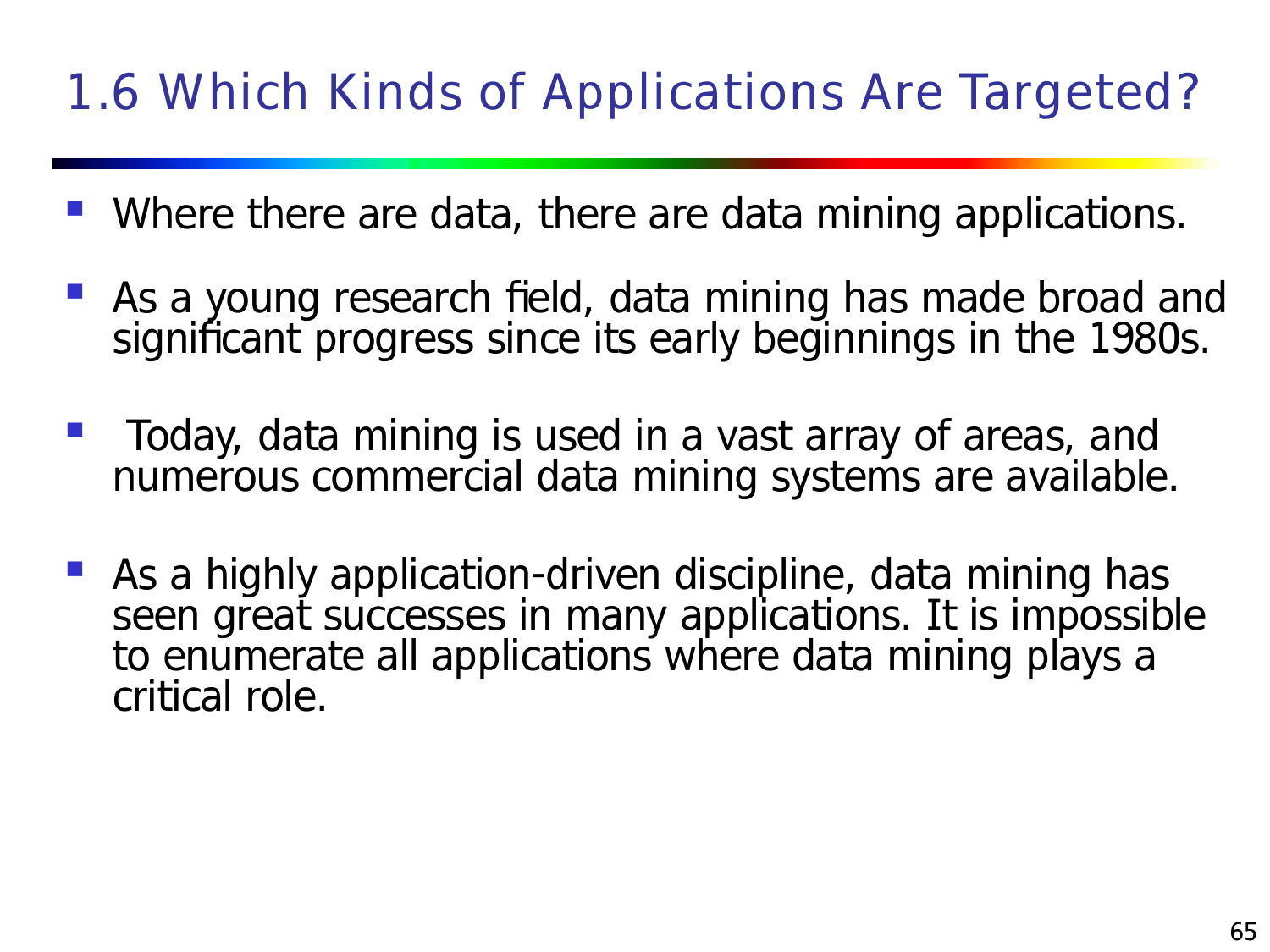

# 1.6 Which Kinds of Applications Are Targeted?
Where there are data, there are data mining applications.

As a young research field, data mining has made broad and significant progress since its early beginnings in the 1980s.

 Today, data mining is used in a vast array of areas, and numerous commercial data mining systems are available.

As a highly application-driven discipline, data mining has seen great successes in many applications. It is impossible to enumerate all applications where data mining plays a critical role.
65